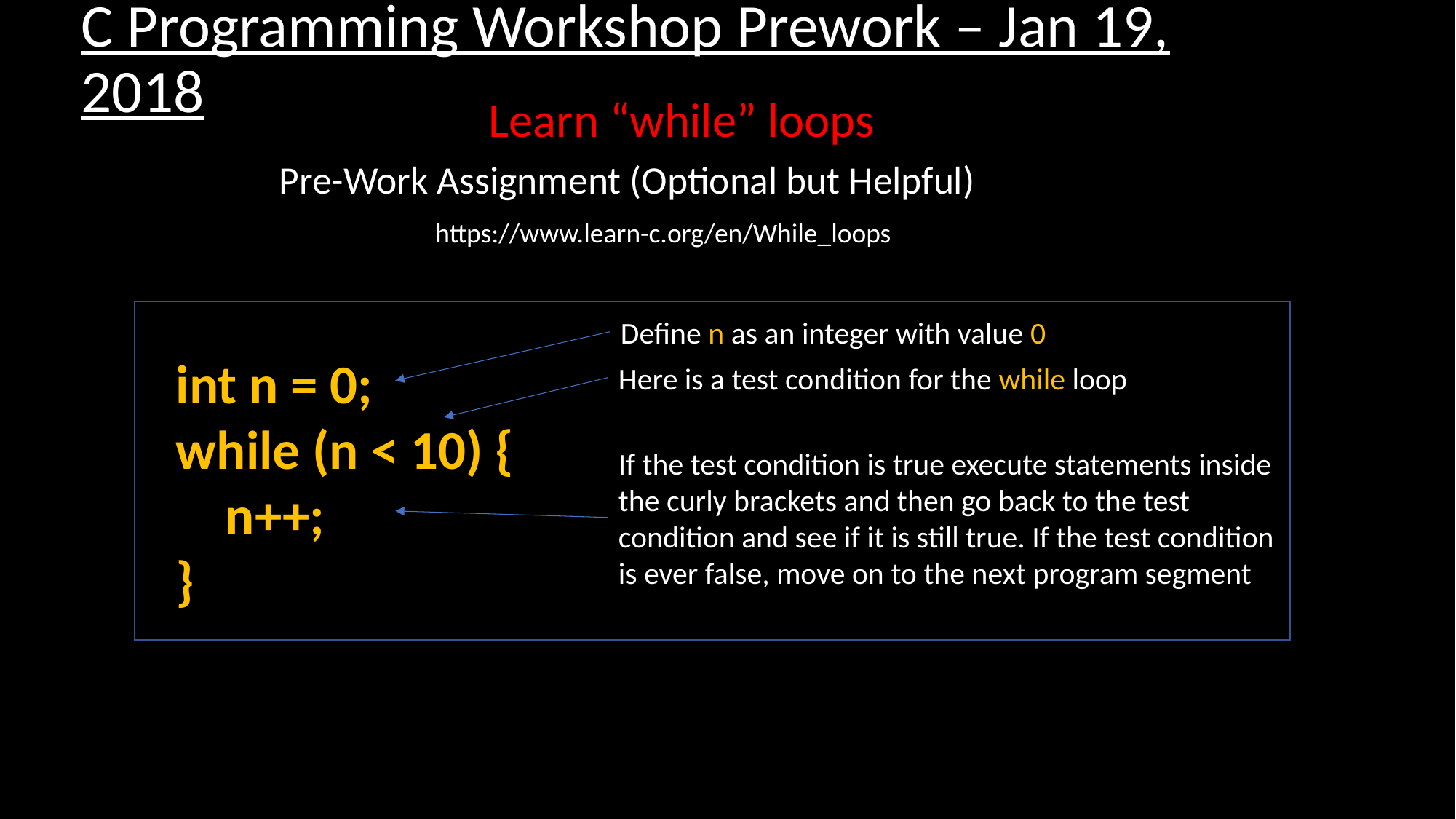

# C Programming Workshop Prework – Jan 19, 2018
Learn “while” loops
Pre-Work Assignment (Optional but Helpful)
https://www.learn-c.org/en/While_loops

Define n as an integer with value 0
int n = 0;
while (n < 10) {
    n++;
}
Here is a test condition for the while loop
If the test condition is true execute statements inside
the curly brackets and then go back to the test
condition and see if it is still true. If the test condition
is ever false, move on to the next program segment